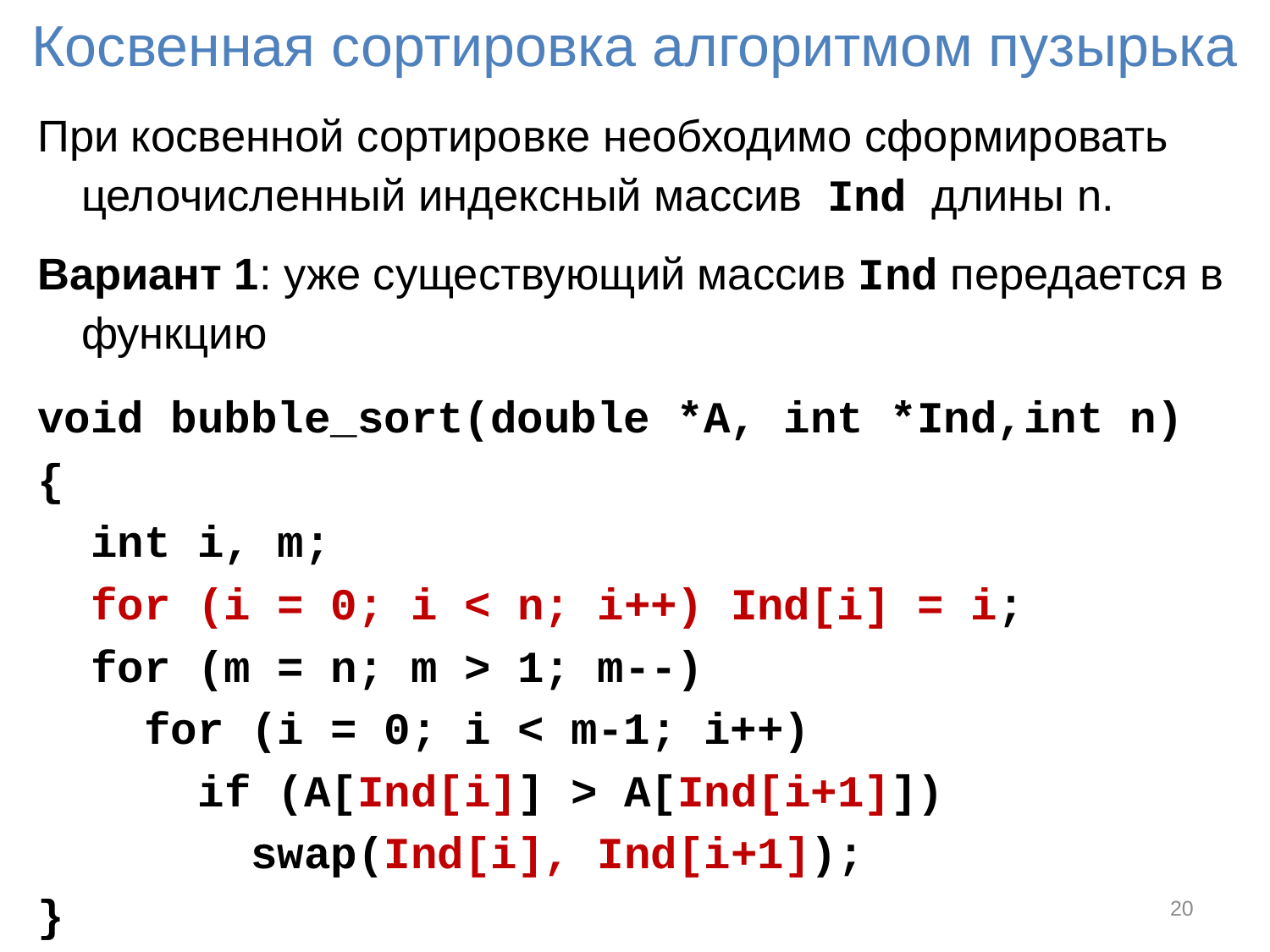

# Косвенная сортировка алгоритмом пузырька
При косвенной сортировке необходимо сформировать целочисленный индексный массив  Ind  длины n.
Вариант 1: уже существующий массив Ind передается в функцию
void bubble_sort(double *A, int *Ind,int n)
{
  int i, m;
  for (i = 0; i < n; i++) Ind[i] = i;
  for (m = n; m > 1; m--)
    for (i = 0; i < m-1; i++)
      if (A[Ind[i]] > A[Ind[i+1]])
        swap(Ind[i], Ind[i+1]);
}

20